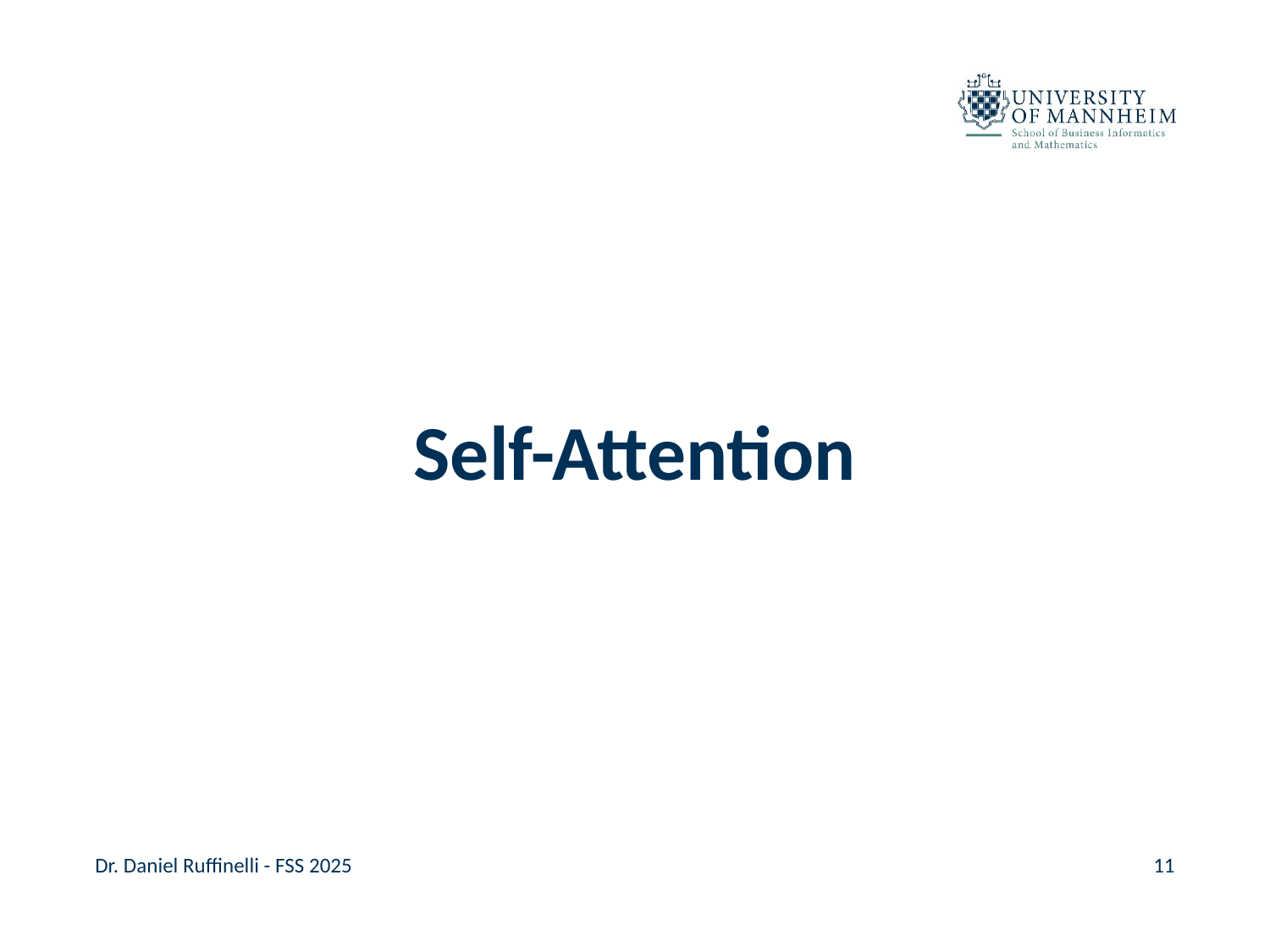

#

Self-Attention
Dr. Daniel Ruffinelli - FSS 2025
11